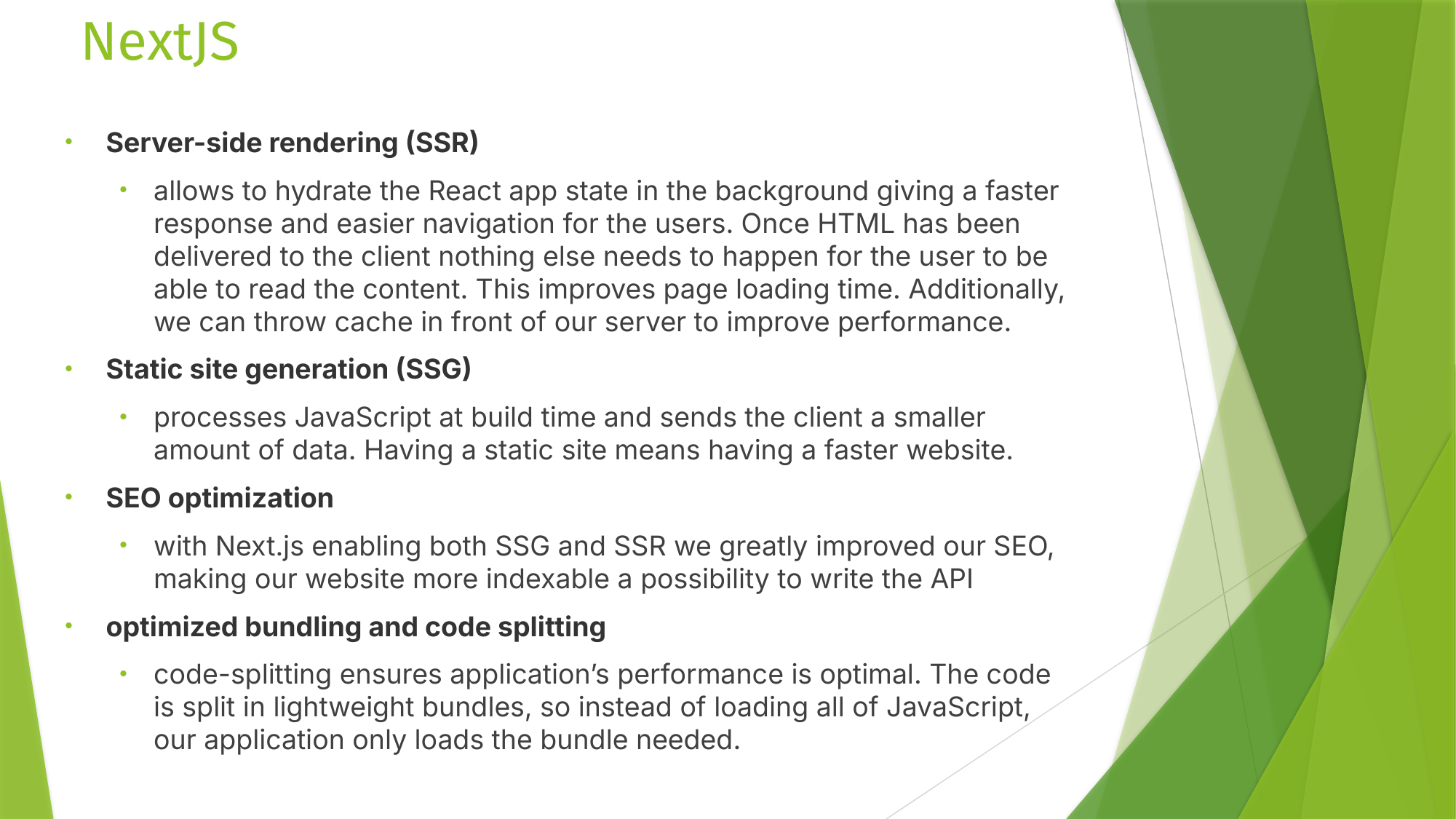

# NextJS
Server-side rendering (SSR)
allows to hydrate the React app state in the background giving a faster response and easier navigation for the users. Once HTML has been delivered to the client nothing else needs to happen for the user to be able to read the content. This improves page loading time. Additionally, we can throw cache in front of our server to improve performance.
Static site generation (SSG)
processes JavaScript at build time and sends the client a smaller amount of data. Having a static site means having a faster website.
SEO optimization
with Next.js enabling both SSG and SSR we greatly improved our SEO, making our website more indexable a possibility to write the API
optimized bundling and code splitting
code-splitting ensures application’s performance is optimal. The code is split in lightweight bundles, so instead of loading all of JavaScript, our application only loads the bundle needed.